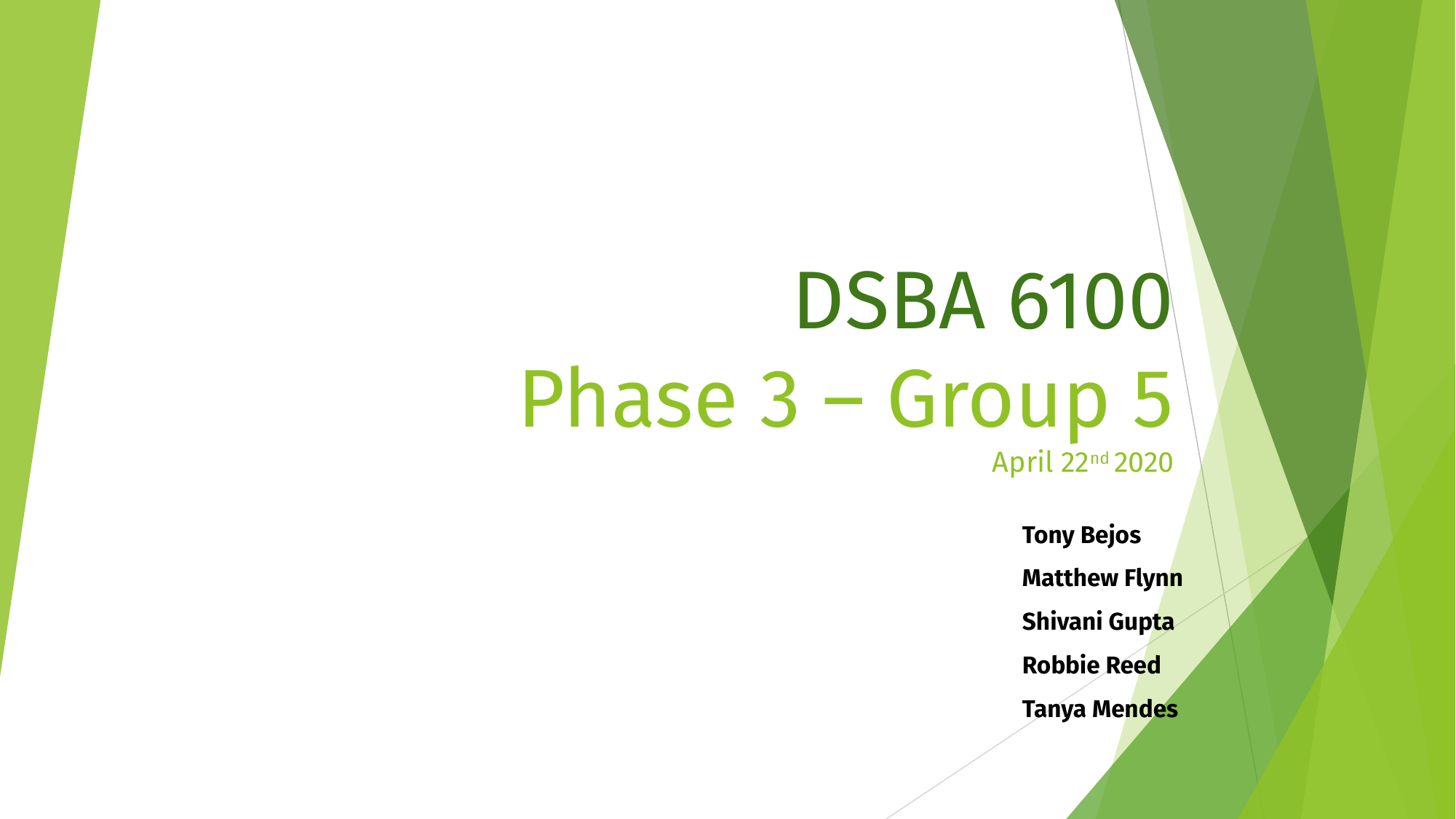

# DSBA 6100 Phase 3 – Group 5 April 22nd 2020
Tony Bejos
Matthew Flynn
Shivani Gupta
Robbie Reed
Tanya Mendes